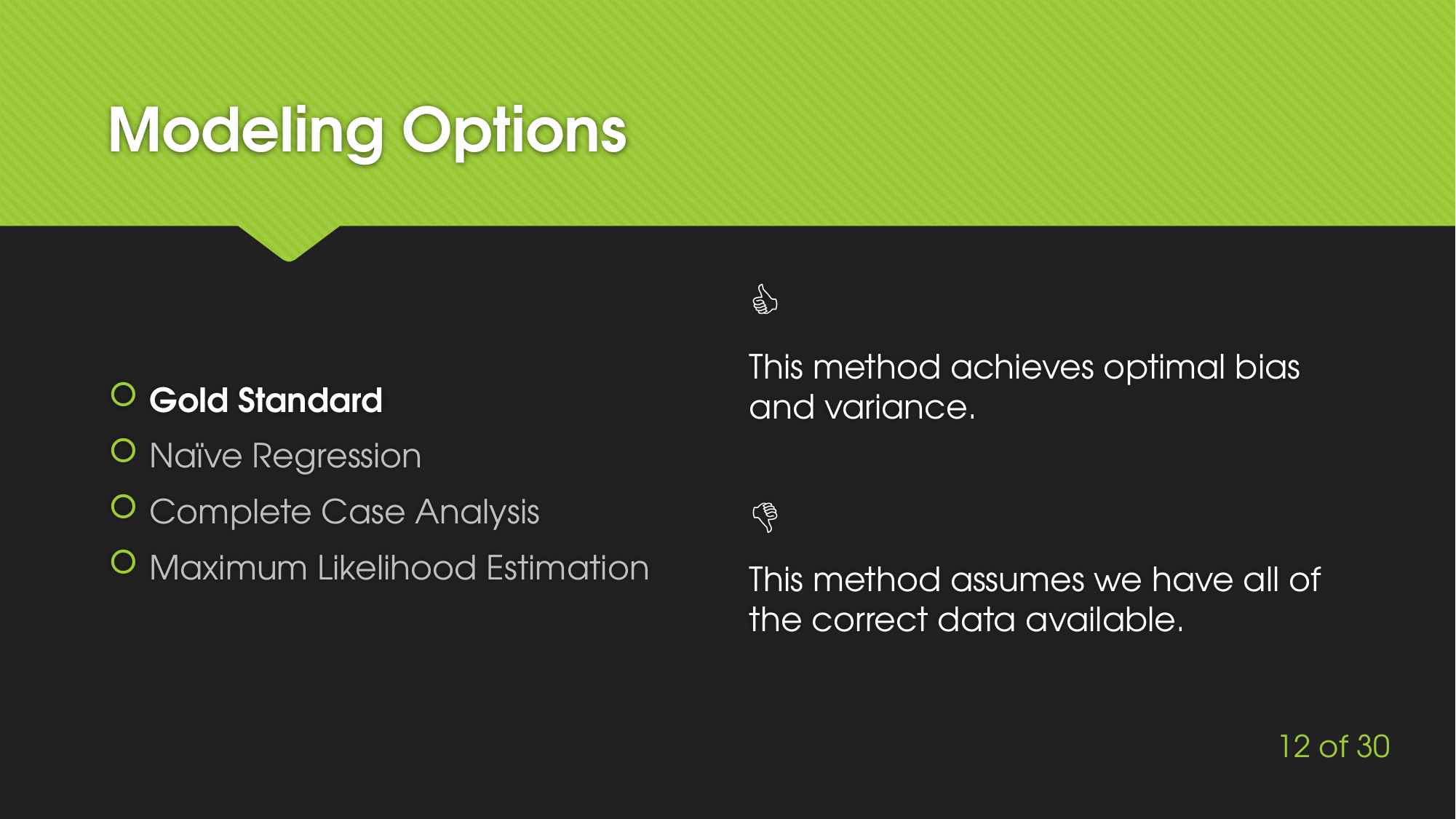

# Modeling Options
Gold Standard
Naïve Regression
Complete Case Analysis
Maximum Likelihood Estimation
👍
This method achieves optimal bias and variance.
👎
This method assumes we have all of the correct data available.

 12 of 30